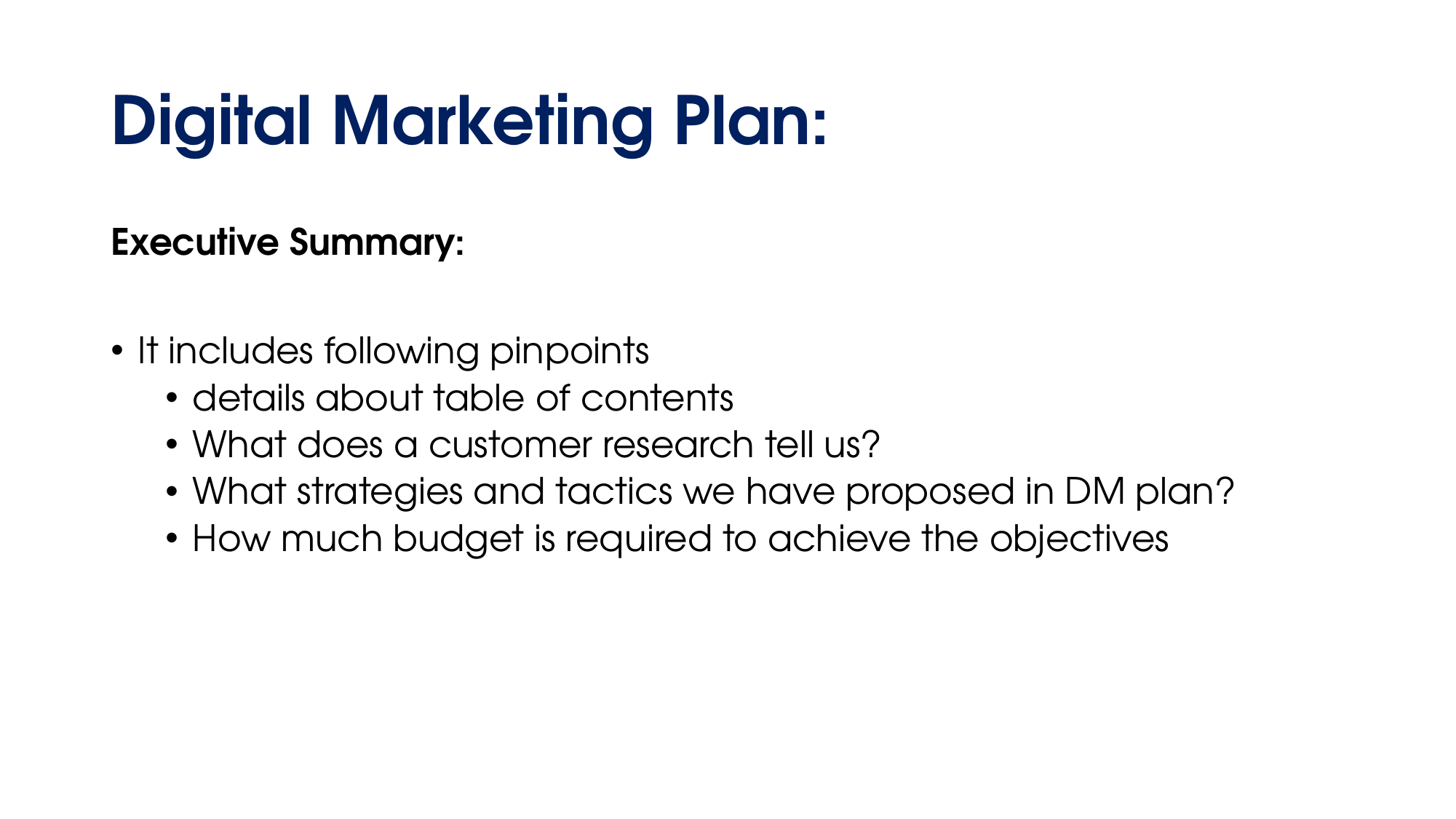

# Digital Marketing Plan:
Executive Summary:

It includes following pinpoints
details about table of contents
What does a customer research tell us?
What strategies and tactics we have proposed in DM plan?
How much budget is required to achieve the objectives